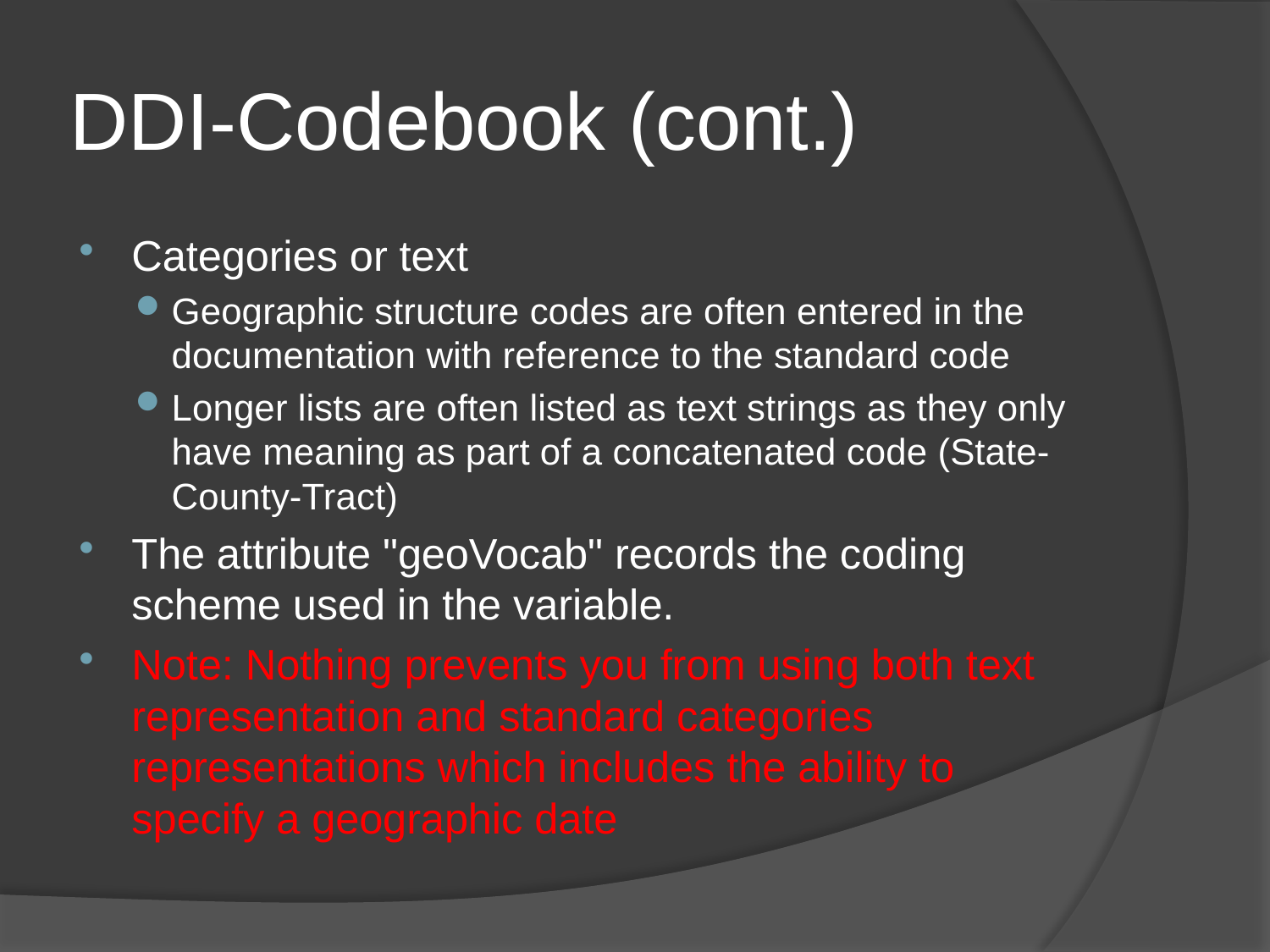

# DDI-Codebook (cont.)
Categories or text
Geographic structure codes are often entered in the documentation with reference to the standard code
Longer lists are often listed as text strings as they only have meaning as part of a concatenated code (State-County-Tract)
The attribute "geoVocab" records the coding scheme used in the variable.
Note: Nothing prevents you from using both text representation and standard categories representations which includes the ability to specify a geographic date